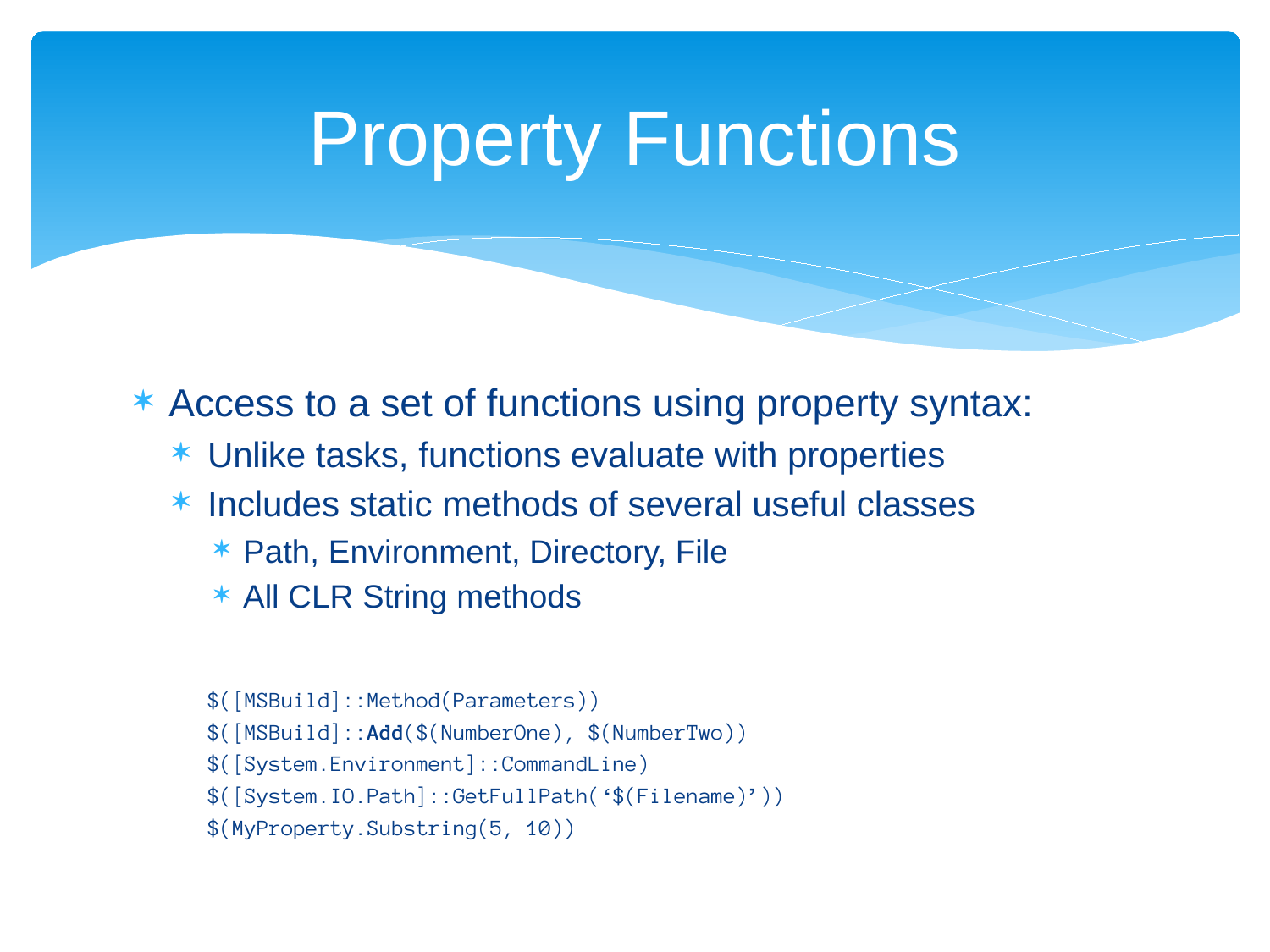

# Property Functions
Access to a set of functions using property syntax:
Unlike tasks, functions evaluate with properties
Includes static methods of several useful classes
Path, Environment, Directory, File
All CLR String methods

$([MSBuild]::Method(Parameters))
$([MSBuild]::Add($(NumberOne), $(NumberTwo))
$([System.Environment]::CommandLine)
$([System.IO.Path]::GetFullPath(‘$(Filename)’))
$(MyProperty.Substring(5, 10))